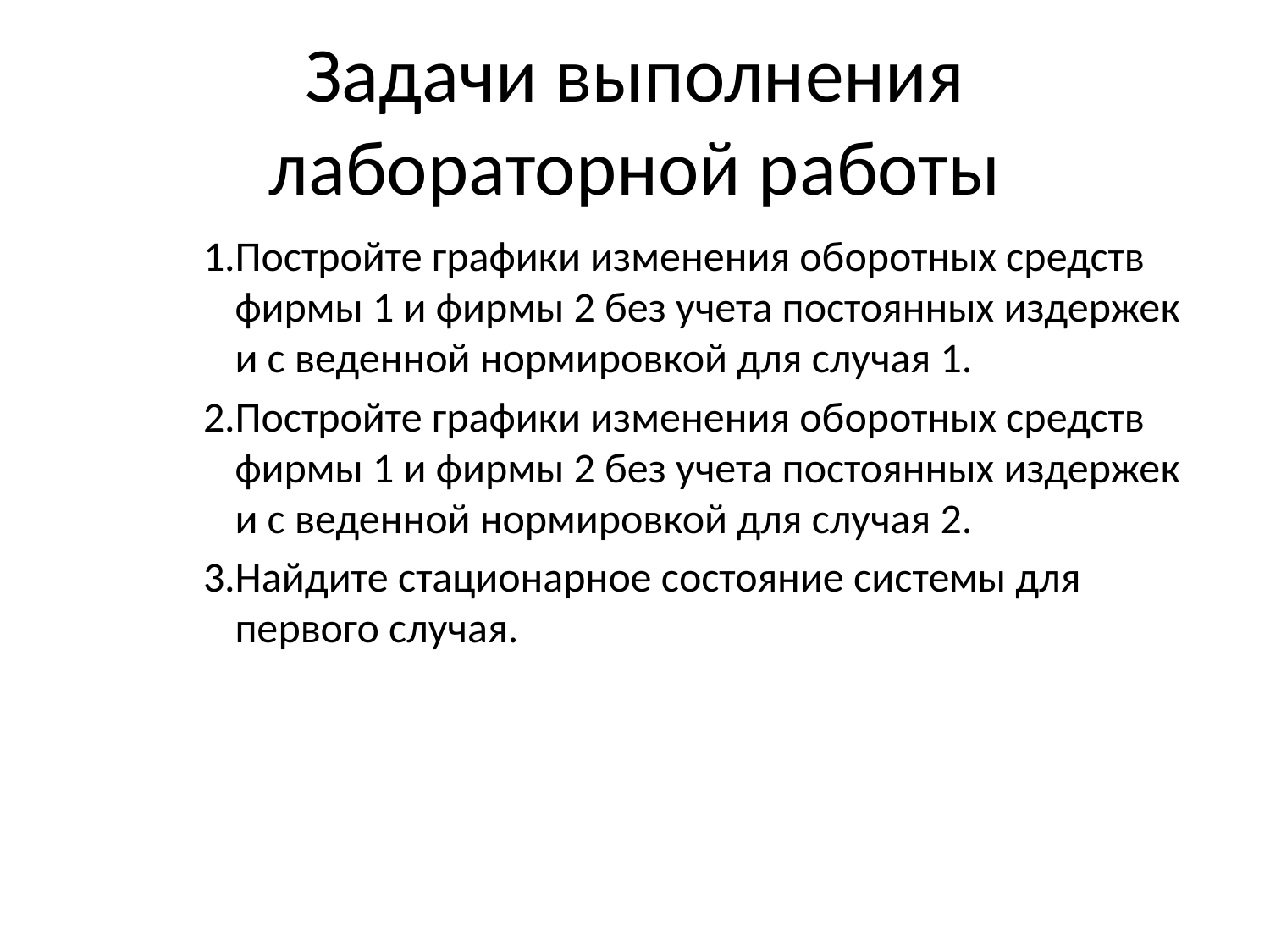

# Задачи выполнения лабораторной работы
Постройте графики изменения оборотных средств фирмы 1 и фирмы 2 без учета постоянных издержек и с веденной нормировкой для случая 1.
Постройте графики изменения оборотных средств фирмы 1 и фирмы 2 без учета постоянных издержек и с веденной нормировкой для случая 2.
Найдите стационарное состояние системы для первого случая.